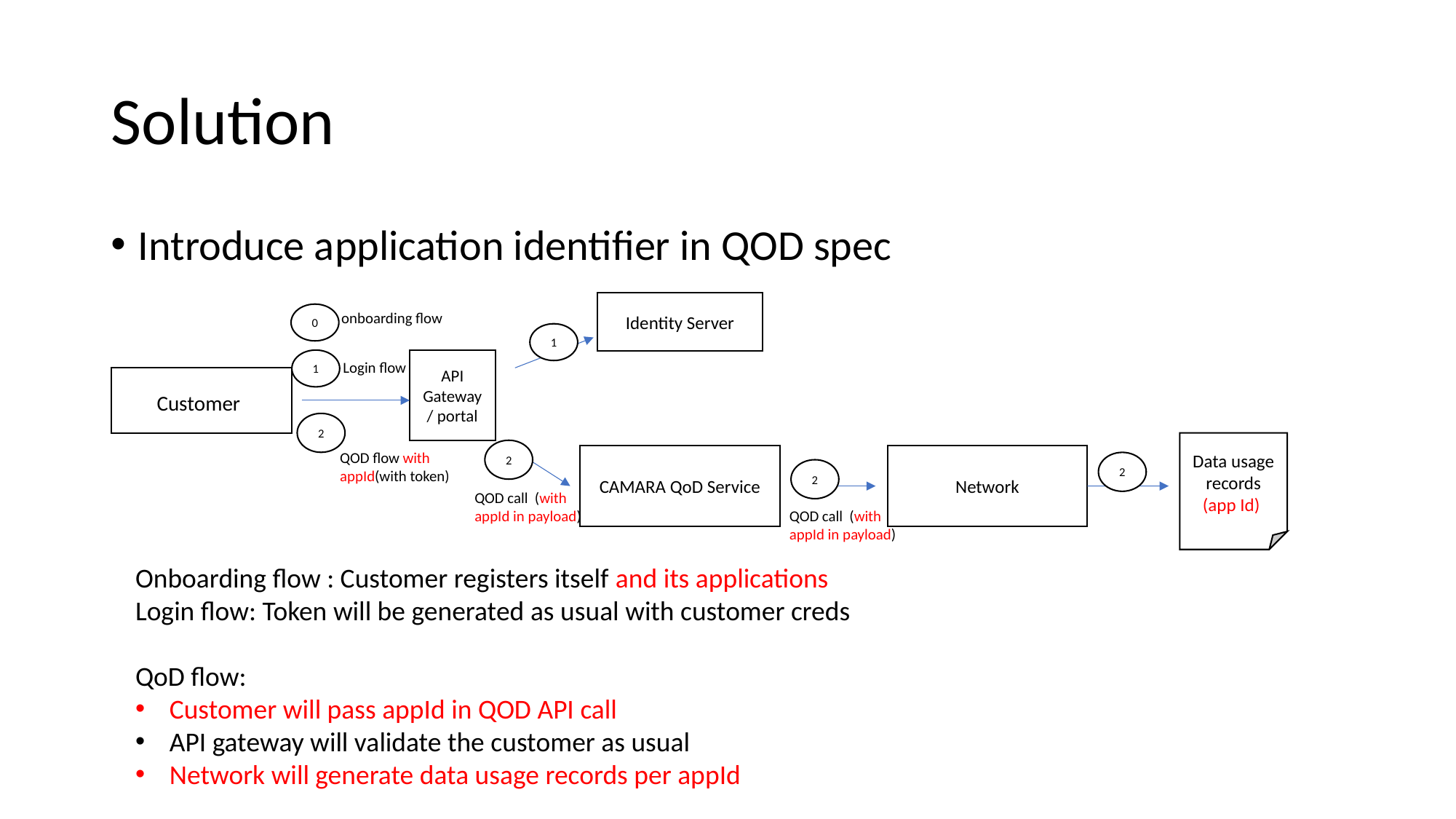

# Solution
Introduce application identifier in QOD spec
Identity Server
onboarding flow
0
1
1
API Gateway/ portal
Login flow
Customer
2
Data usage records (app Id)
2
QOD flow with appId(with token)
CAMARA QoD Service
Network
2
2
QOD call  (with appId in payload)
QOD call  (with appId in payload)
Onboarding flow : Customer registers itself and its applications
Login flow: Token will be generated as usual with customer creds

QoD flow:
Customer will pass appId in QOD API call
API gateway will validate the customer as usual
Network will generate data usage records per appId